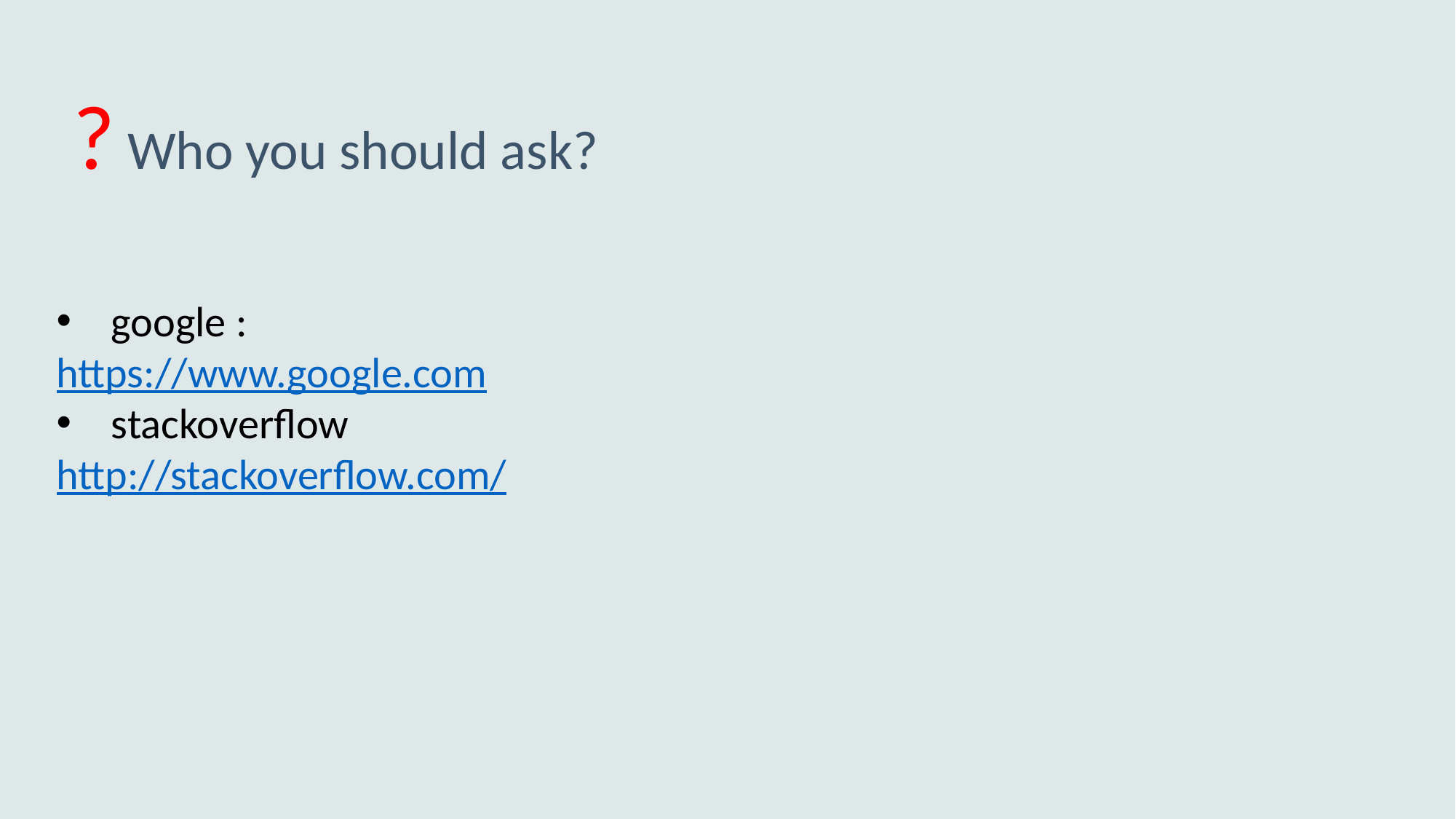

? Who you should ask?
google :
https://www.google.com
stackoverflow
http://stackoverflow.com/